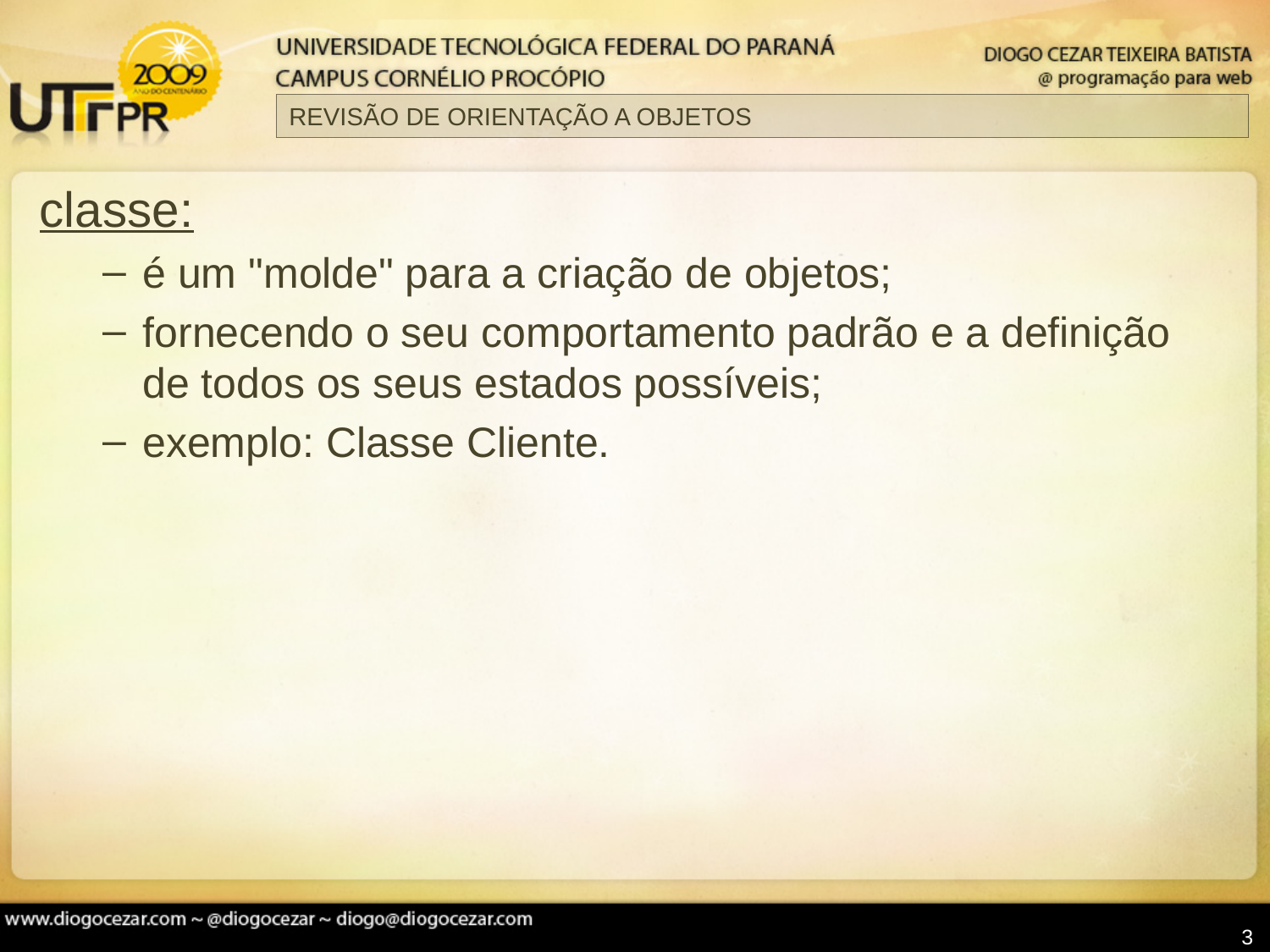

# REVISÃO DE ORIENTAÇÃO A OBJETOS
classe:
é um "molde" para a criação de objetos;
fornecendo o seu comportamento padrão e a definição de todos os seus estados possíveis;
exemplo: Classe Cliente.
3